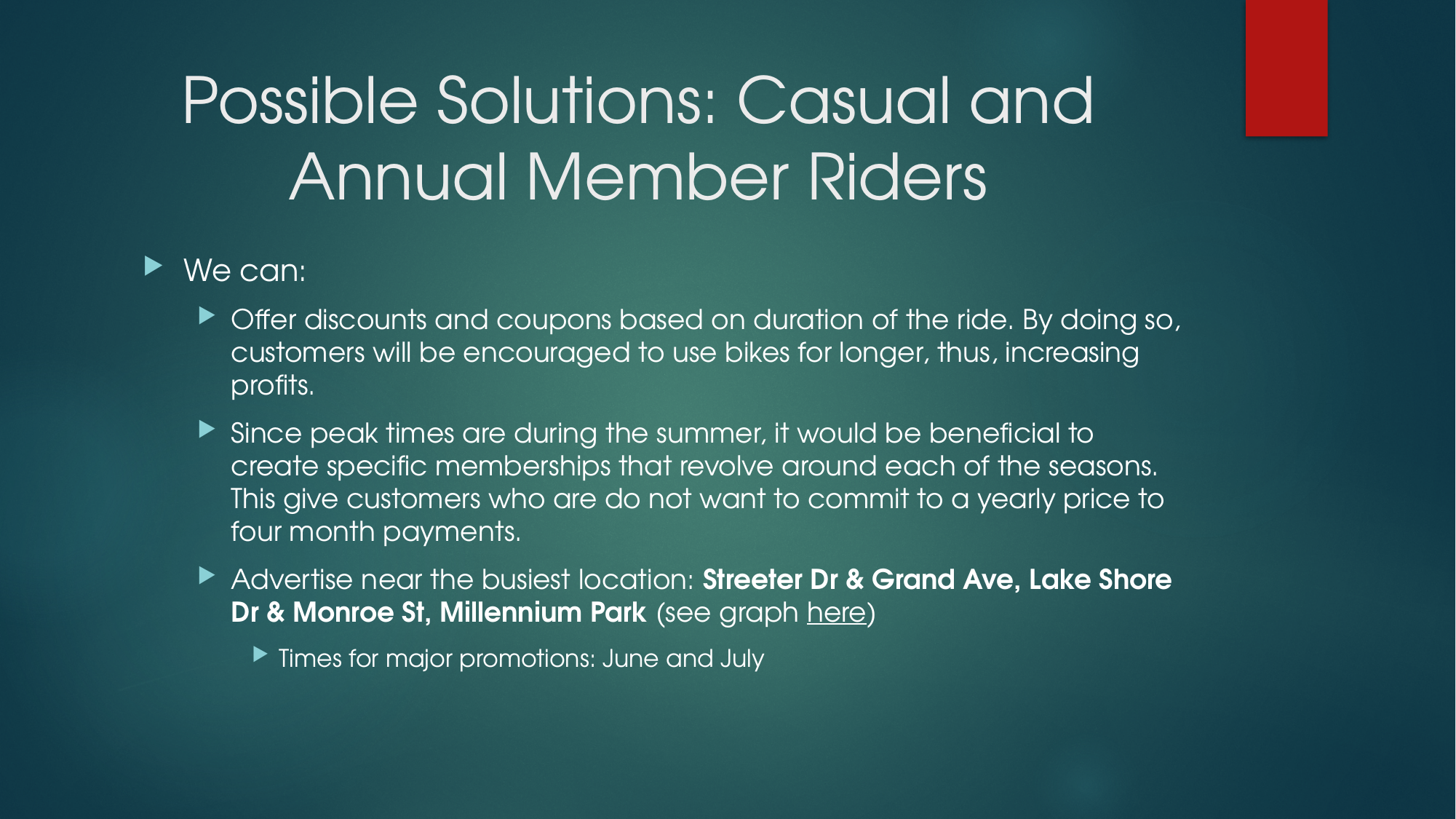

# Possible Solutions: Casual and Annual Member Riders
We can:
Offer discounts and coupons based on duration of the ride. By doing so, customers will be encouraged to use bikes for longer, thus, increasing profits.
Since peak times are during the summer, it would be beneficial to create specific memberships that revolve around each of the seasons. This give customers who are do not want to commit to a yearly price to four month payments.
Advertise near the busiest location: Streeter Dr & Grand Ave, Lake Shore Dr & Monroe St, Millennium Park (see graph here)
Times for major promotions: June and July